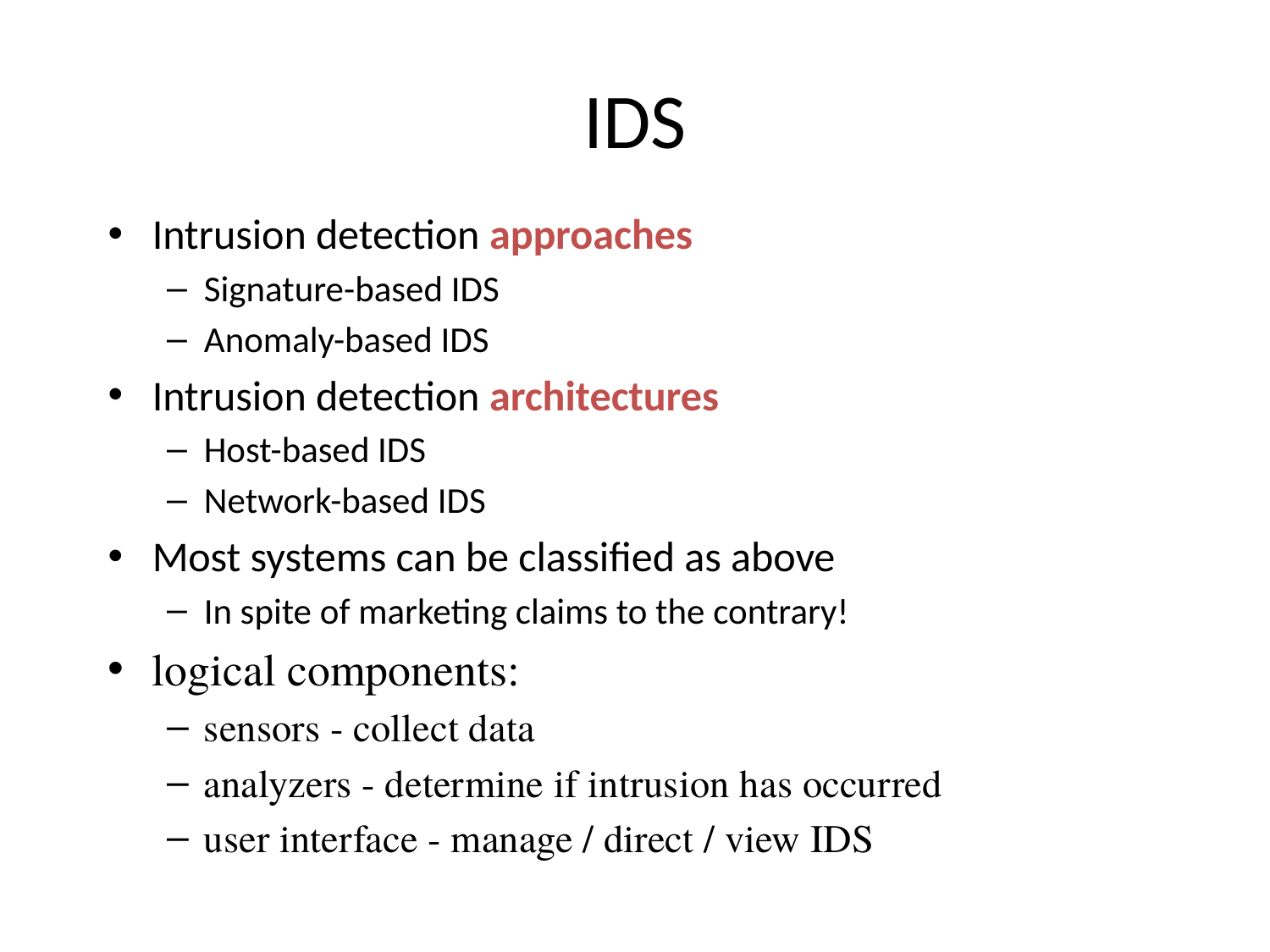

# IDS
Intrusion detection approaches
Signature-based IDS
Anomaly-based IDS
Intrusion detection architectures
Host-based IDS
Network-based IDS
Most systems can be classified as above
In spite of marketing claims to the contrary!
logical components:
sensors - collect data
analyzers - determine if intrusion has occurred
user interface - manage / direct / view IDS